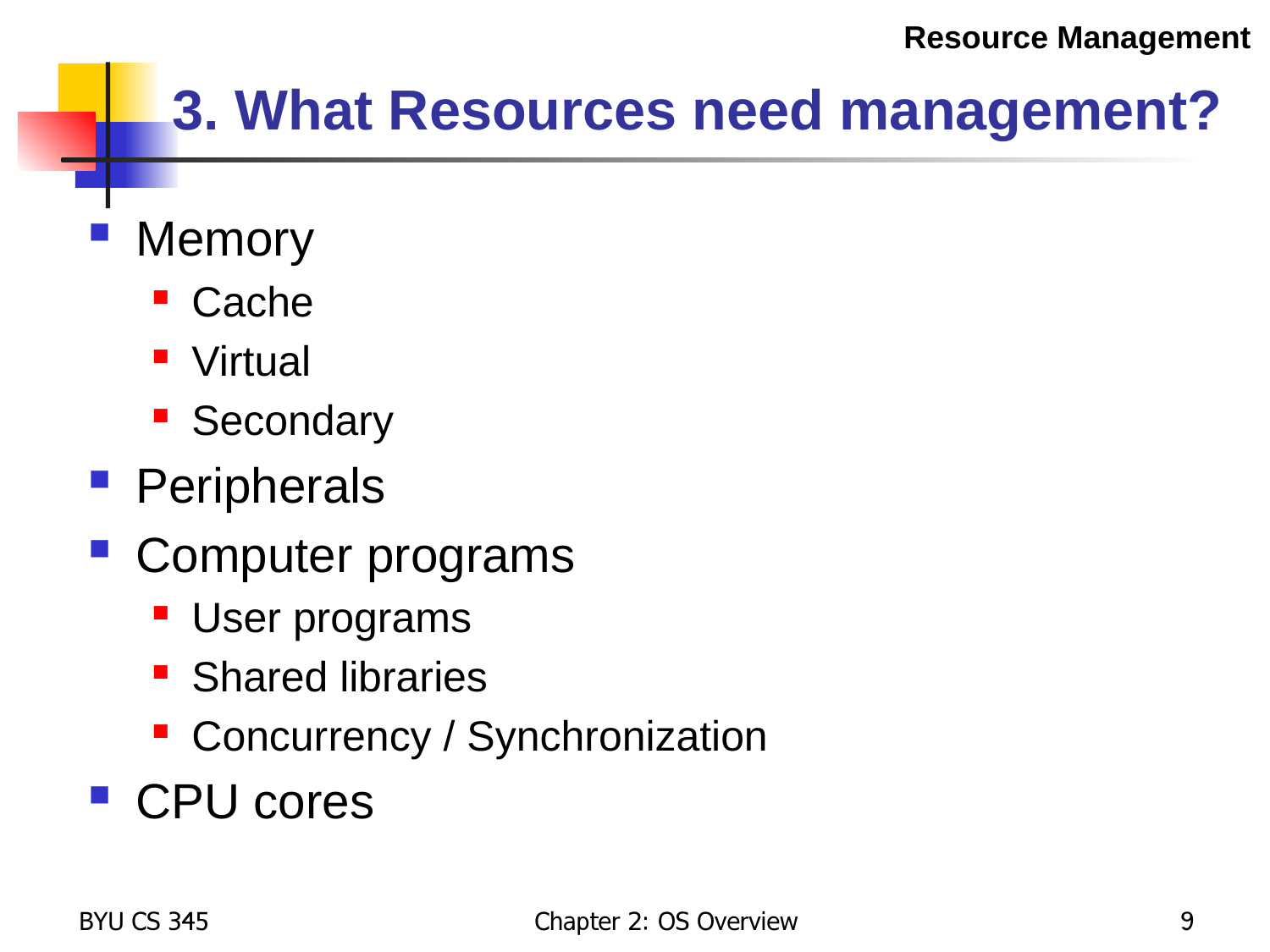

Resource Management
# 3. What Resources need management?
Memory
Cache
Virtual
Secondary
Peripherals
Computer programs
User programs
Shared libraries
Concurrency / Synchronization
CPU cores
BYU CS 345
Chapter 2: OS Overview
9